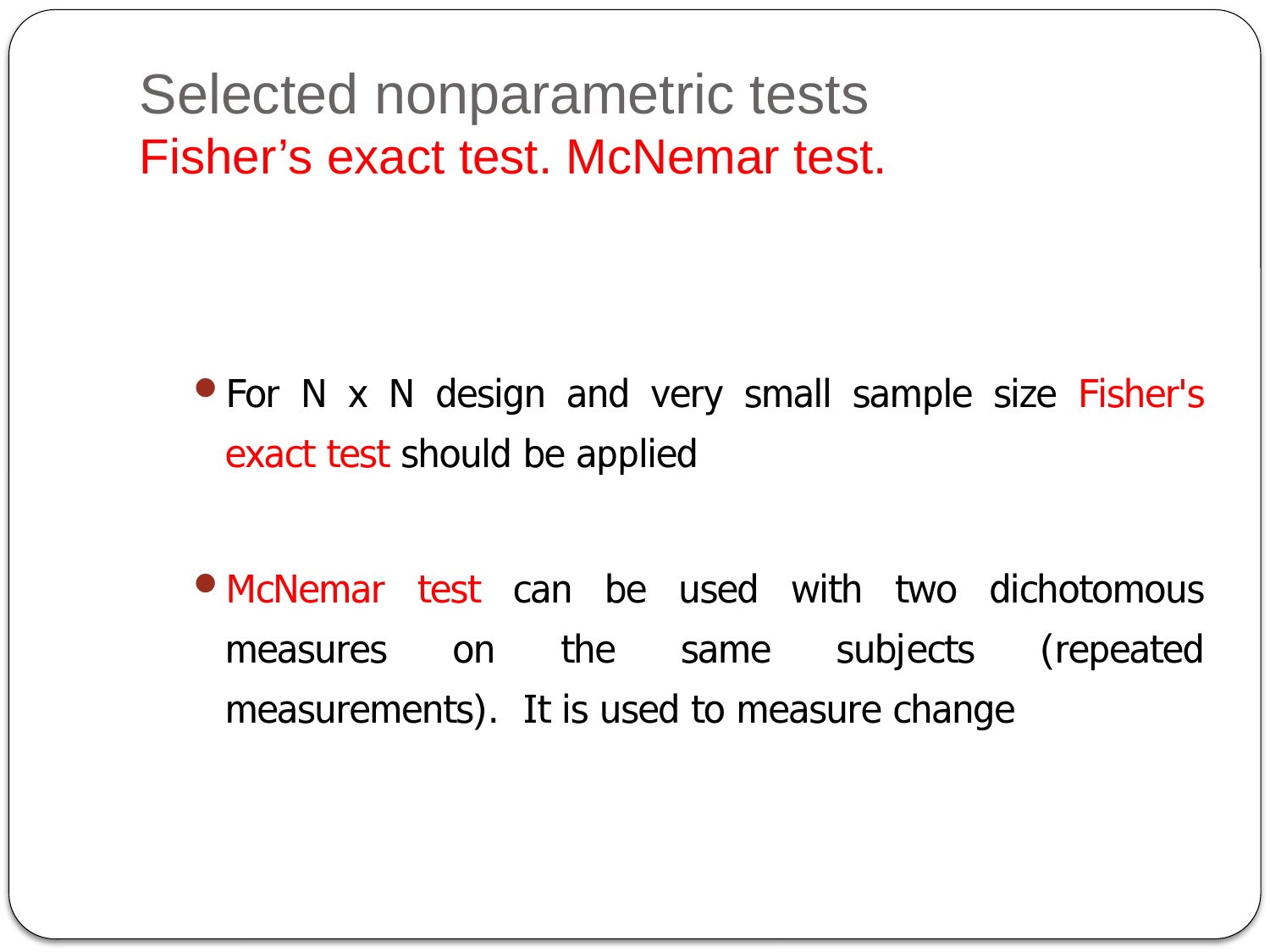

# Selected nonparametric tests Fisher’s exact test. McNemar test.
For N x N design and very small sample size Fisher's exact test should be applied

McNemar test can be used with two dichotomous measures on the same subjects (repeated measurements).  It is used to measure change